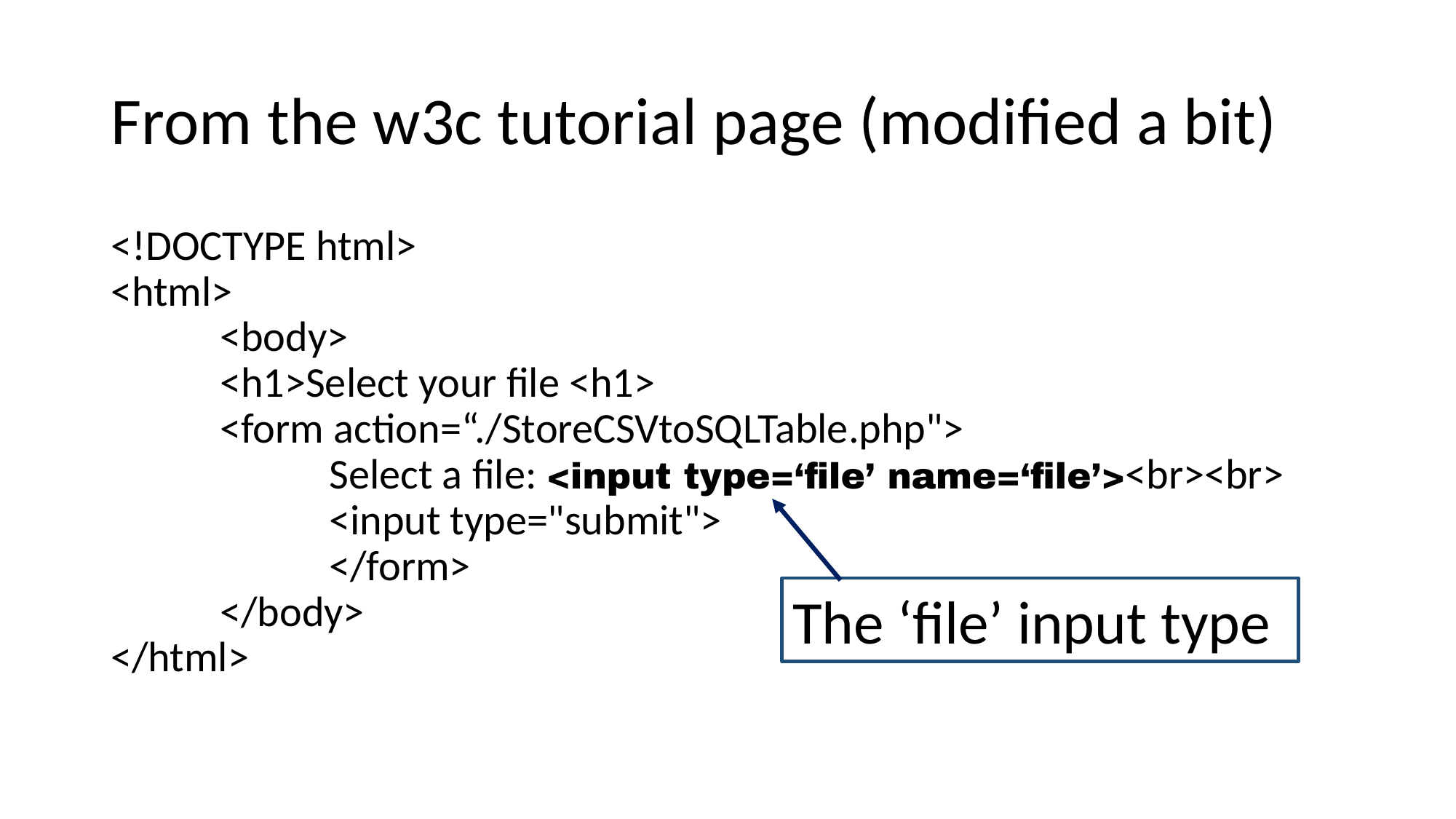

# From the w3c tutorial page (modified a bit)
<!DOCTYPE html>
<html>
	<body>
	<h1>Select your file <h1>
	<form action=“./StoreCSVtoSQLTable.php">
  		Select a file: <input type=‘file’ name=‘file’><br><br>
  		<input type="submit">
		</form>
	</body>
</html>

The ‘file’ input type